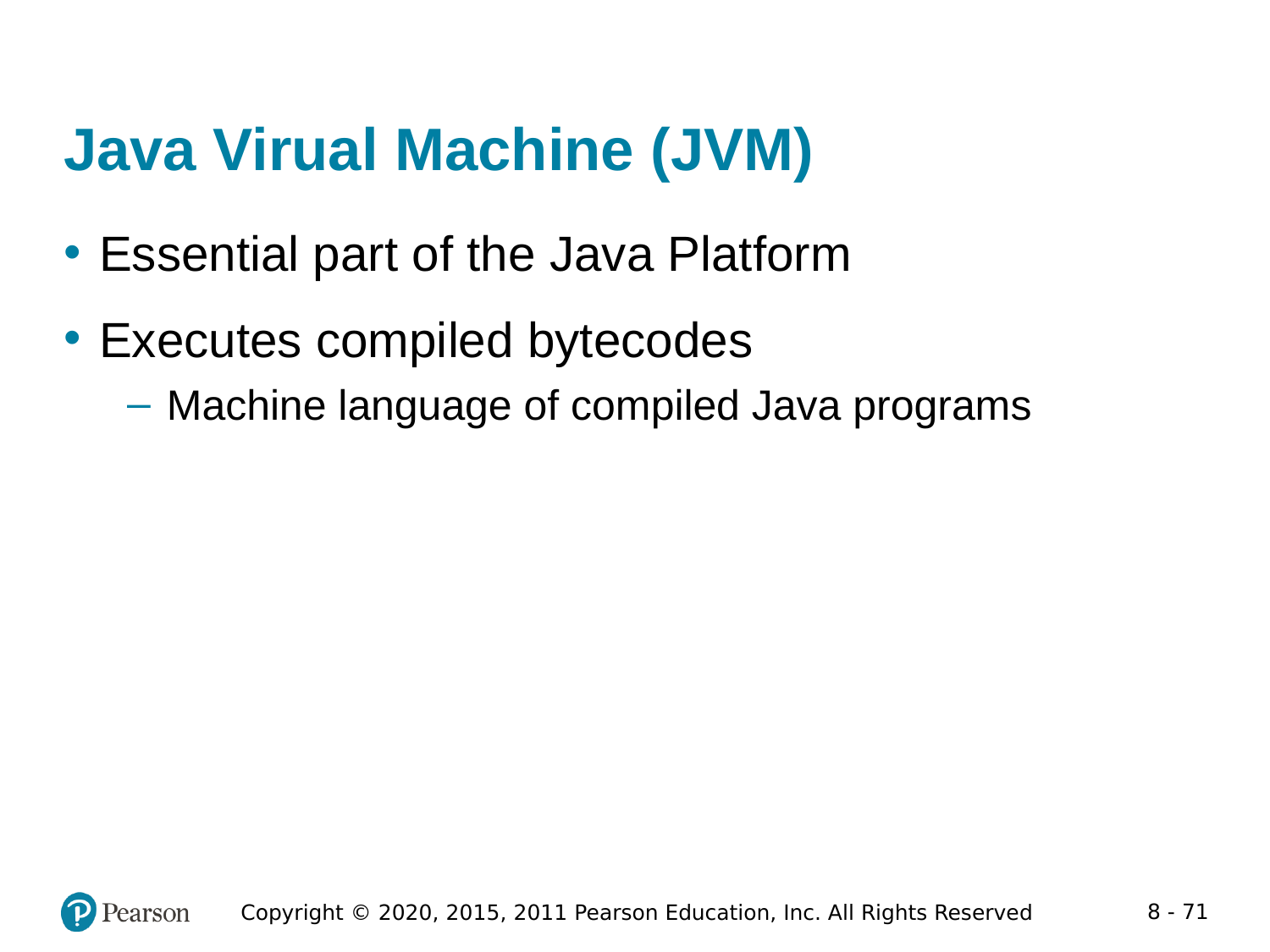

# Java Virual Machine (JVM)
Essential part of the Java Platform
Executes compiled bytecodes
Machine language of compiled Java programs